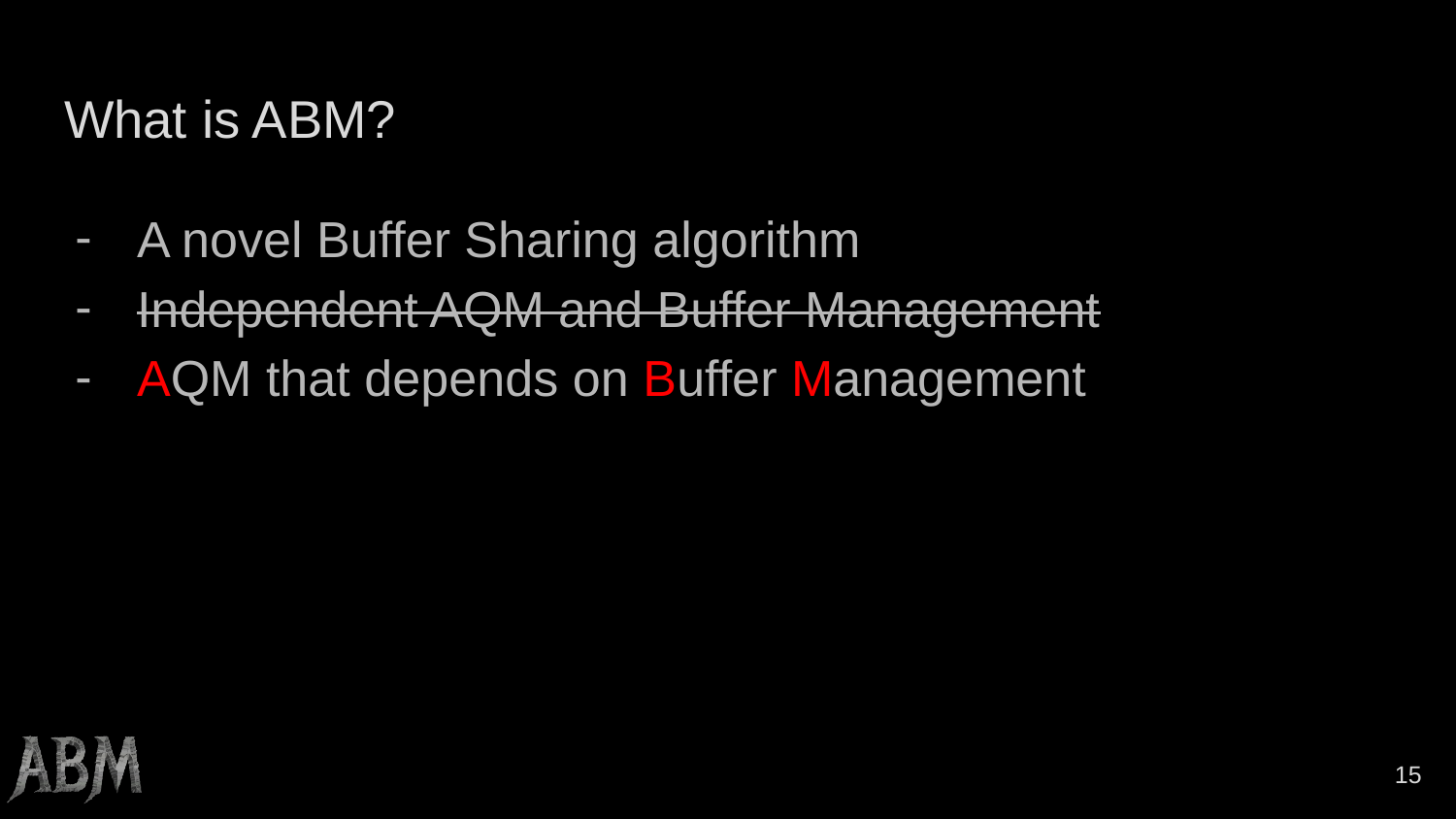

# What is ABM?
A novel Buffer Sharing algorithm
Independent AQM and Buffer Management
AQM that depends on Buffer Management
15